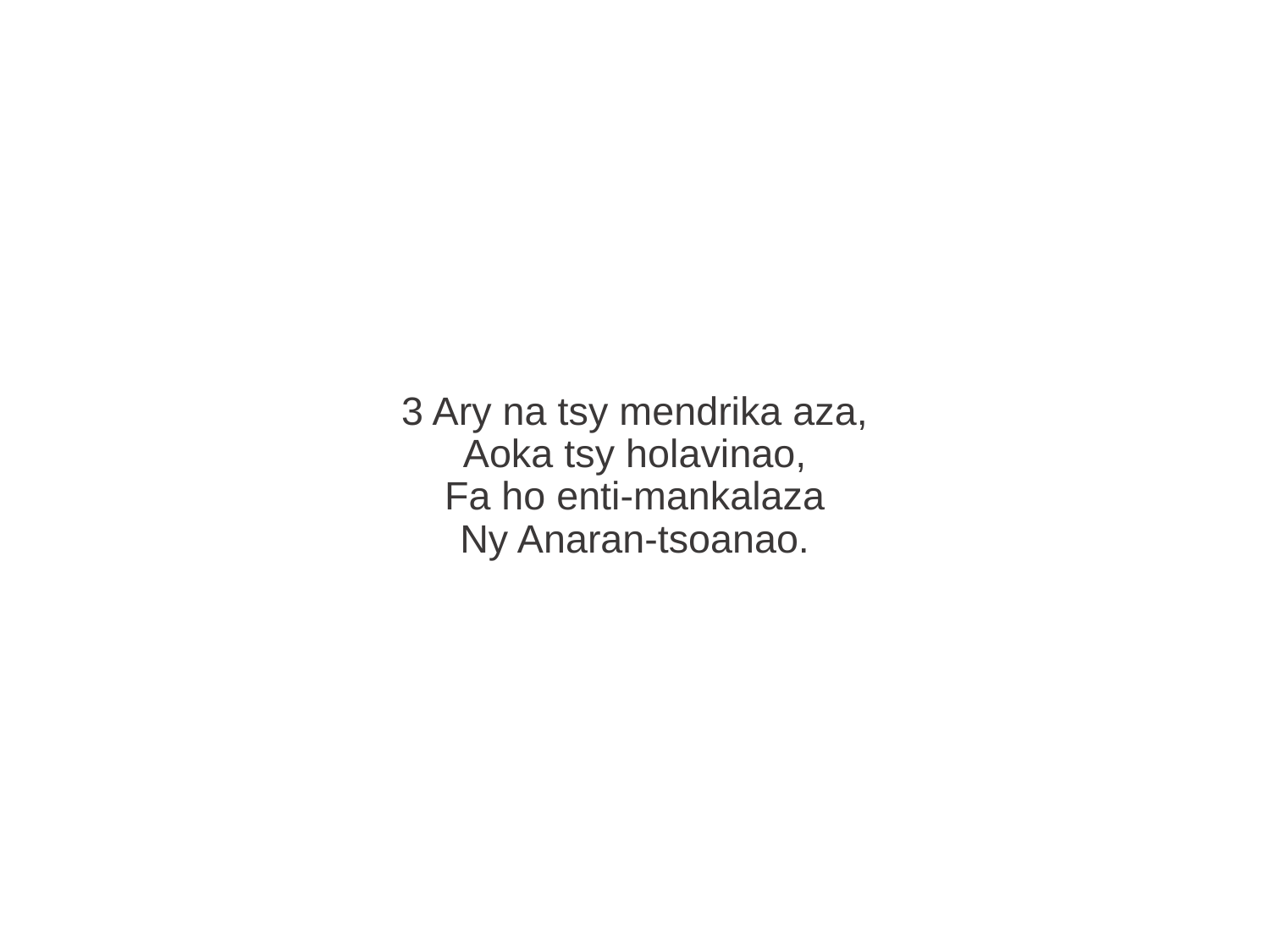

3 Ary na tsy mendrika aza,
Aoka tsy holavinao,
Fa ho enti-mankalaza
Ny Anaran-tsoanao.